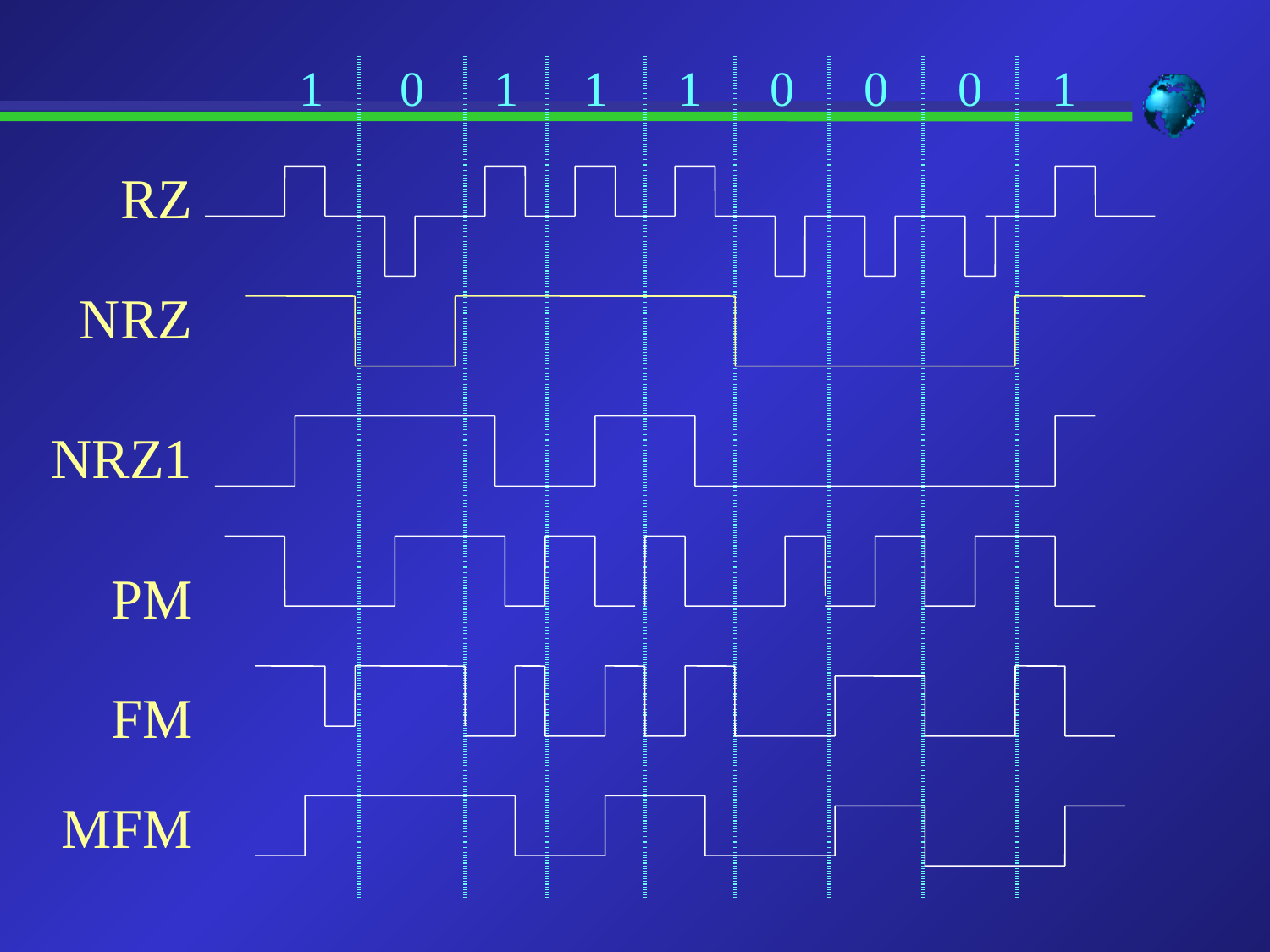

| 1 | 0 | 1 | 1 | 1 | 0 | 0 | 0 | 1 |
| --- | --- | --- | --- | --- | --- | --- | --- | --- |
RZ

NRZ

NRZ1

PM

FM

MFM

26